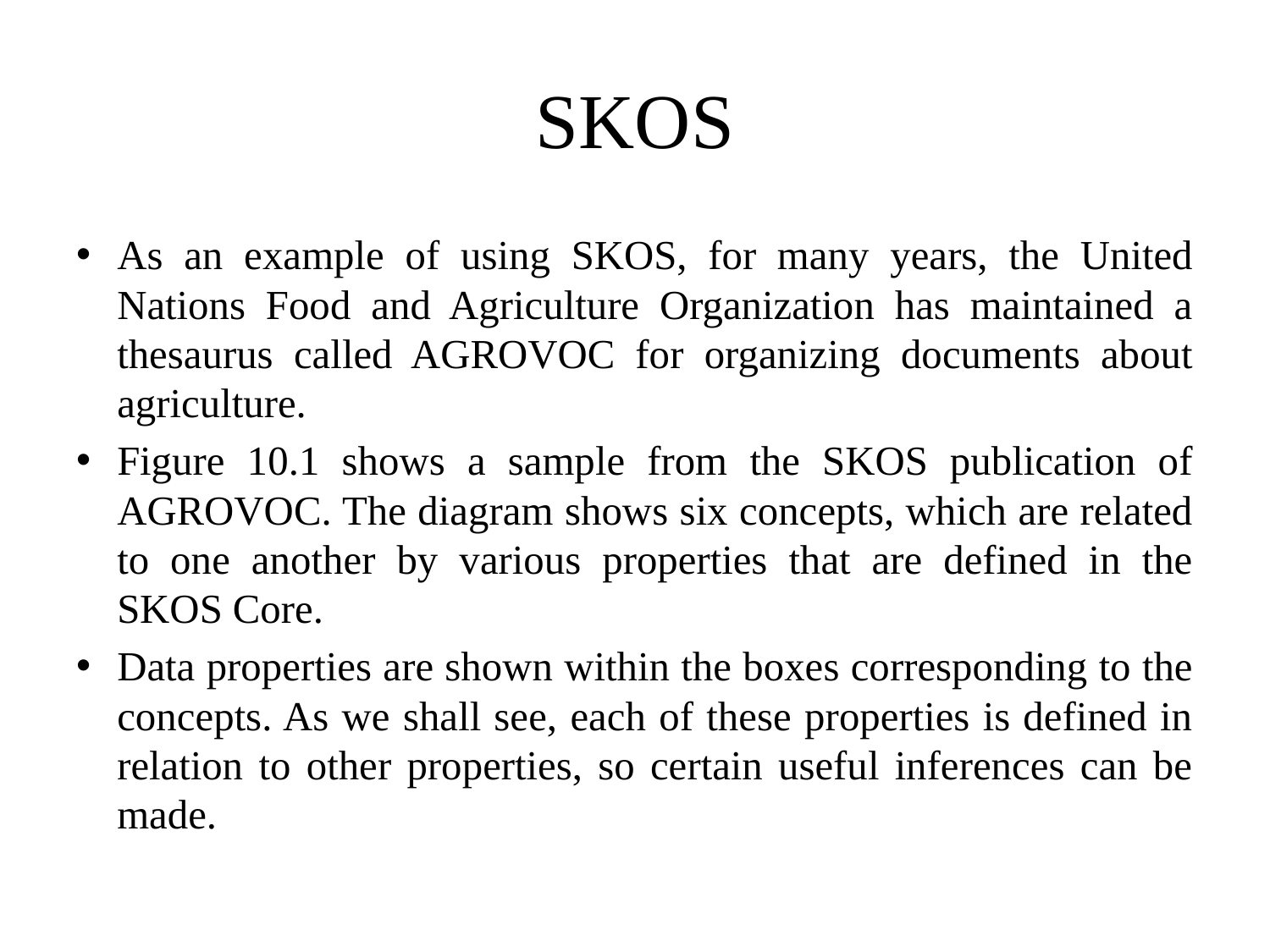

# SKOS
As an example of using SKOS, for many years, the United Nations Food and Agriculture Organization has maintained a thesaurus called AGROVOC for organizing documents about agriculture.
Figure 10.1 shows a sample from the SKOS publication of AGROVOC. The diagram shows six concepts, which are related to one another by various properties that are defined in the SKOS Core.
Data properties are shown within the boxes corresponding to the concepts. As we shall see, each of these properties is defined in relation to other properties, so certain useful inferences can be made.